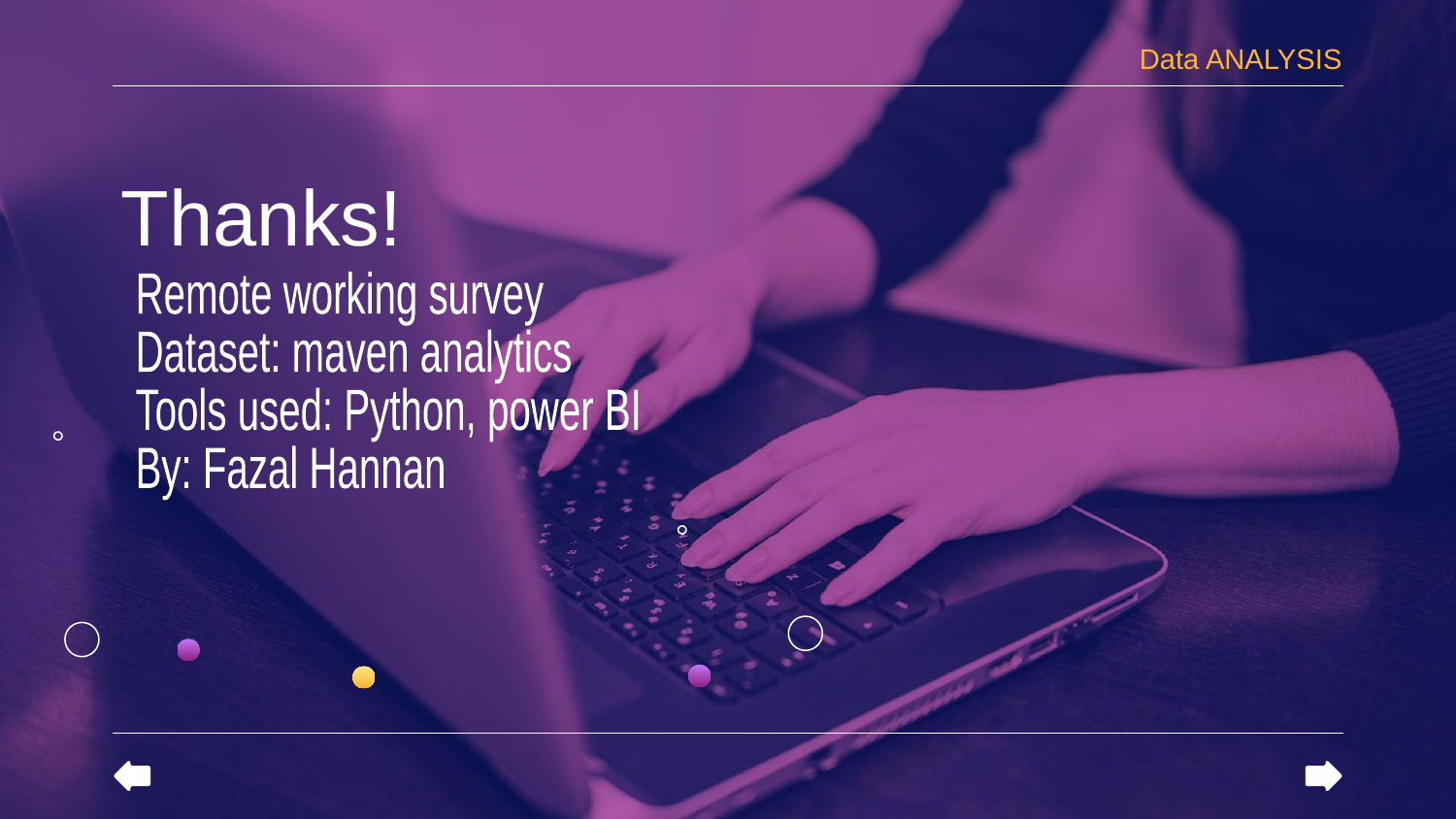

Data ANALYSIS
# Thanks!
Remote working survey
Dataset: maven analytics
Tools used: Python, power BI
By: Fazal Hannan